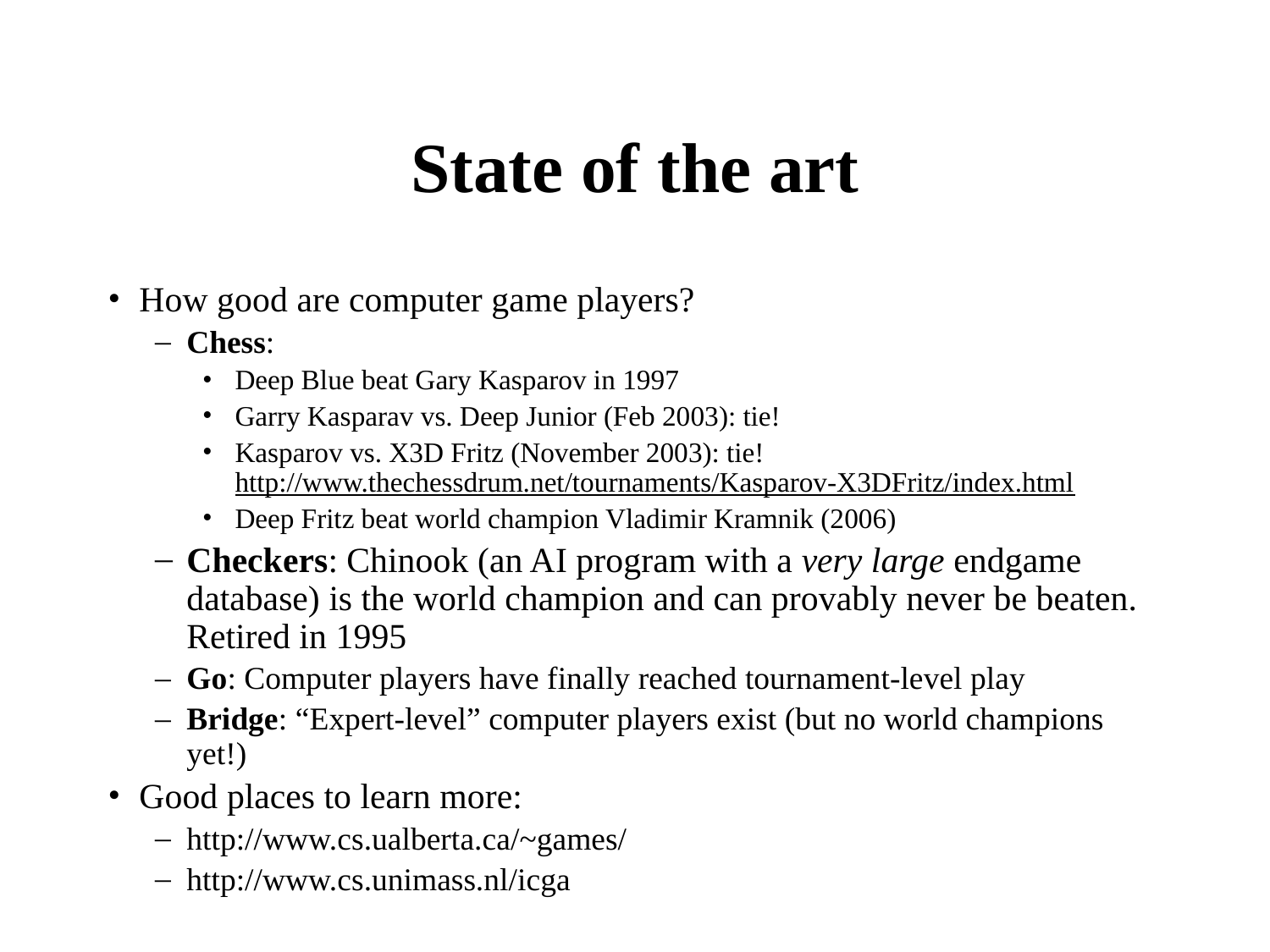

# State of the art
How good are computer game players?
Chess:
Deep Blue beat Gary Kasparov in 1997
Garry Kasparav vs. Deep Junior (Feb 2003): tie!
Kasparov vs. X3D Fritz (November 2003): tie!
http://www.thechessdrum.net/tournaments/Kasparov-X3DFritz/index.html
Deep Fritz beat world champion Vladimir Kramnik (2006)
Checkers: Chinook (an AI program with a very large endgame database) is the world champion and can provably never be beaten.  Retired in 1995
Go: Computer players have finally reached tournament-level play
Bridge: “Expert-level” computer players exist (but no world champions yet!)
Good places to learn more:
http://www.cs.ualberta.ca/~games/
http://www.cs.unimass.nl/icga